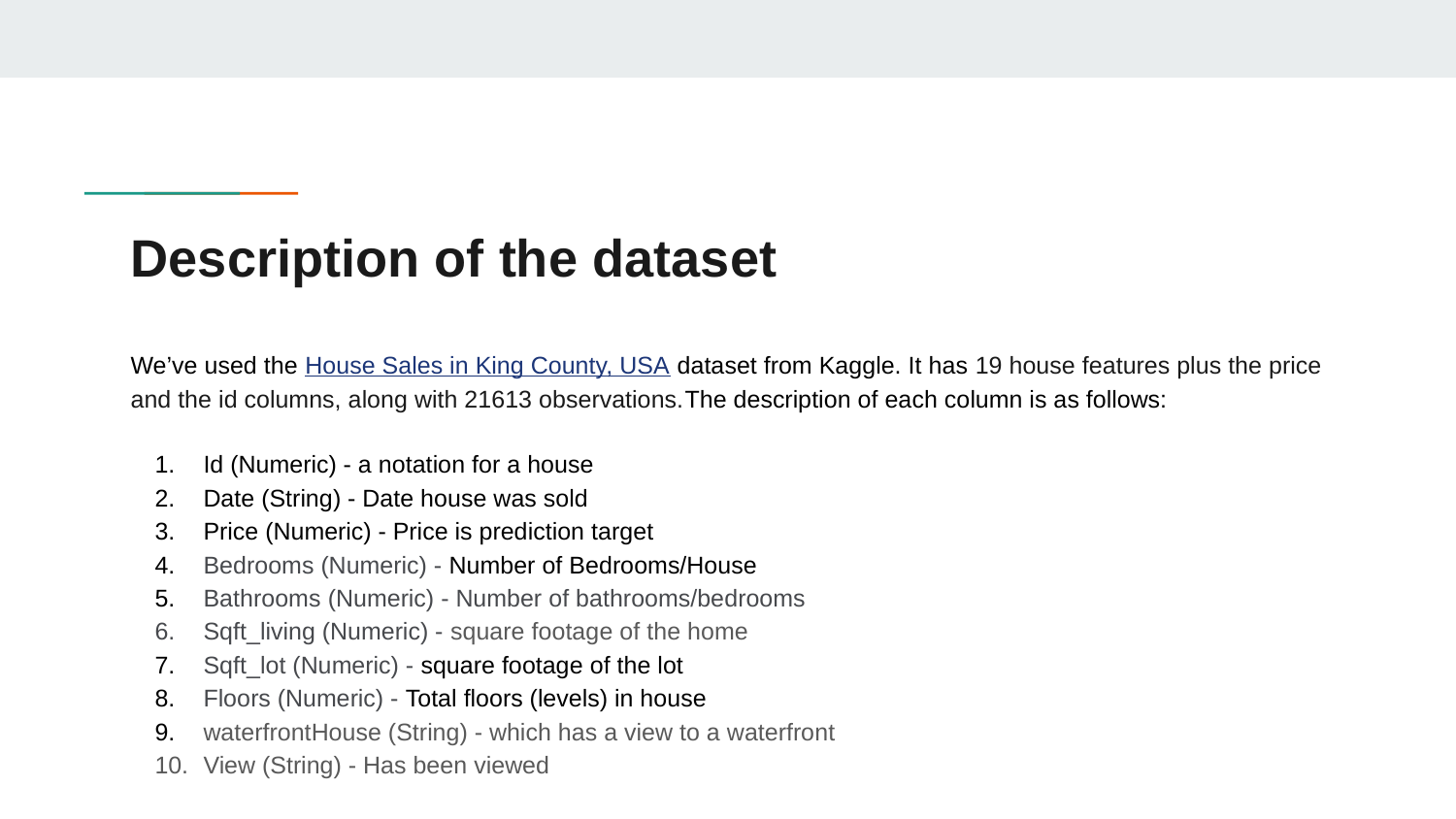

# Description of the dataset
We’ve used the House Sales in King County, USA dataset from Kaggle. It has 19 house features plus the price and the id columns, along with 21613 observations.The description of each column is as follows:
Id (Numeric) - a notation for a house
Date (String) - Date house was sold
Price (Numeric) - Price is prediction target
Bedrooms (Numeric) - Number of Bedrooms/House
Bathrooms (Numeric) - Number of bathrooms/bedrooms
Sqft_living (Numeric) - square footage of the home
Sqft_lot (Numeric) - square footage of the lot
Floors (Numeric) - Total floors (levels) in house
waterfrontHouse (String) - which has a view to a waterfront
View (String) - Has been viewed